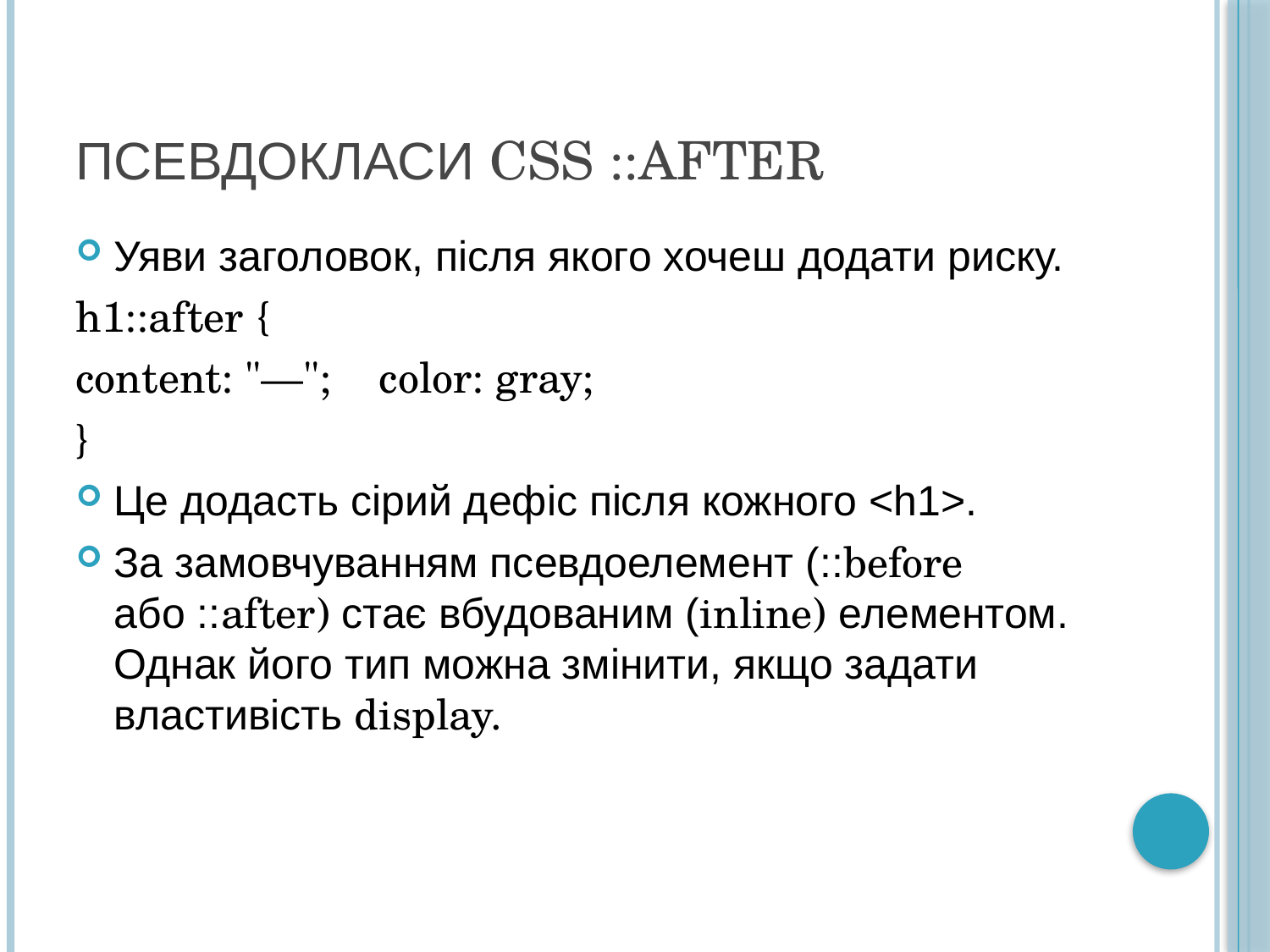

# Псевдокласи CSS ::after
Уяви заголовок, після якого хочеш додати риску.
h1::after {
content: "—";    color: gray;
}
Це додасть сірий дефіс після кожного <h1>.
За замовчуванням псевдоелемент (::before або ::after) стає вбудованим (inline) елементом. Однак його тип можна змінити, якщо задати властивість display.